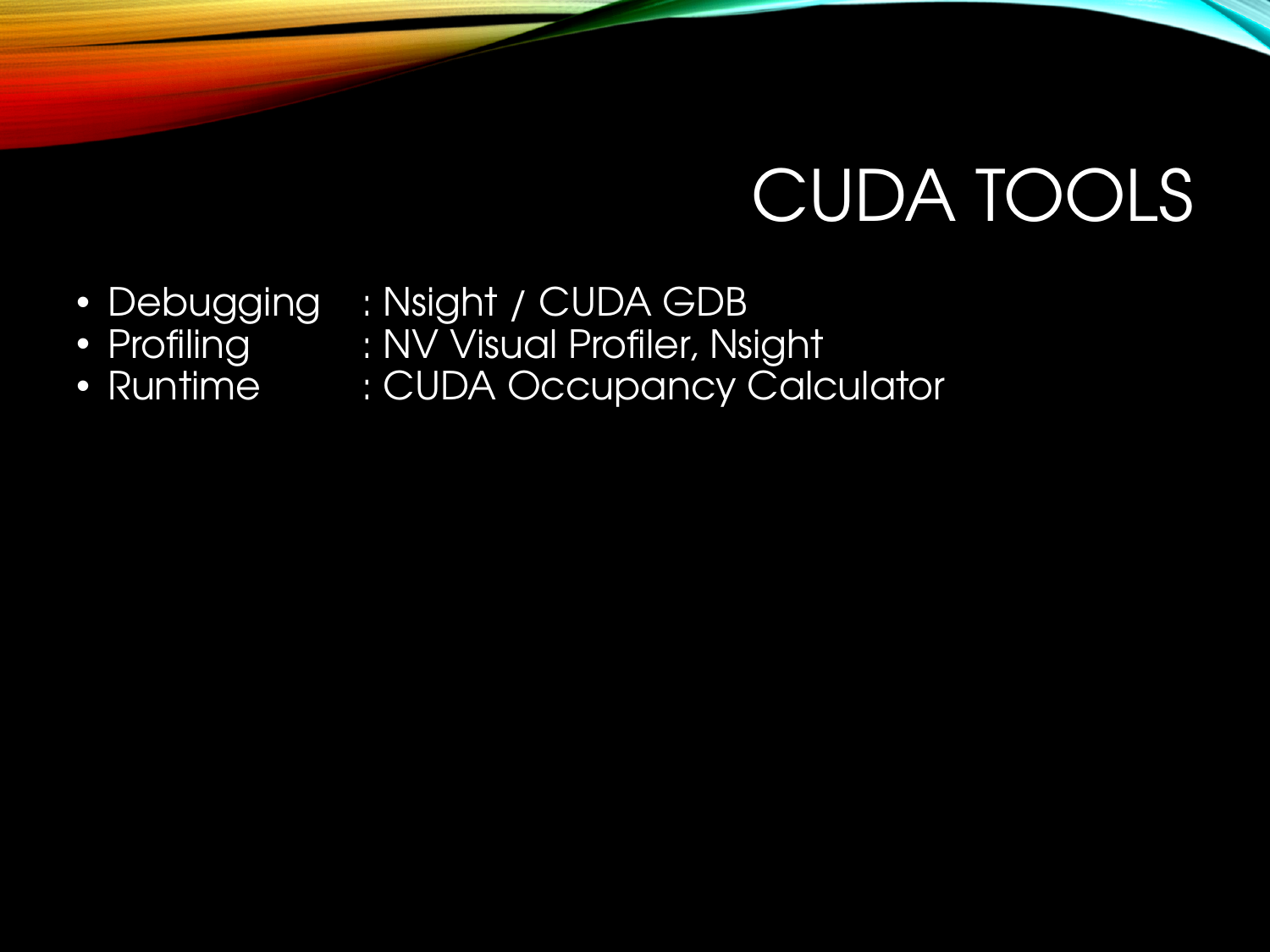

# CUDA Tools
Debugging	: Nsight / CUDA GDB
Profiling	: NV Visual Profiler, Nsight
Runtime	: CUDA Occupancy Calculator